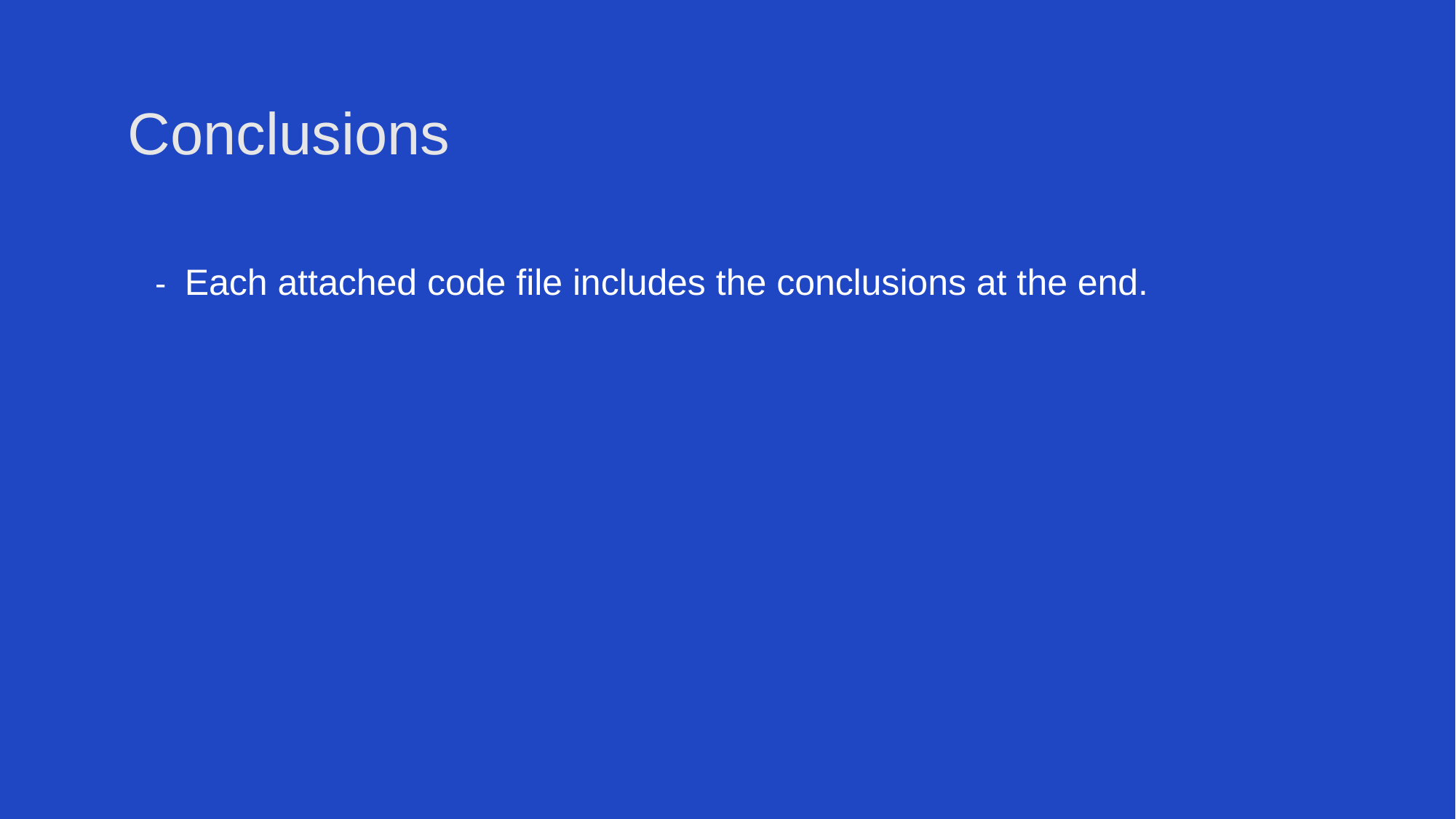

Conclusions

-  Each attached code file includes the conclusions at the end.